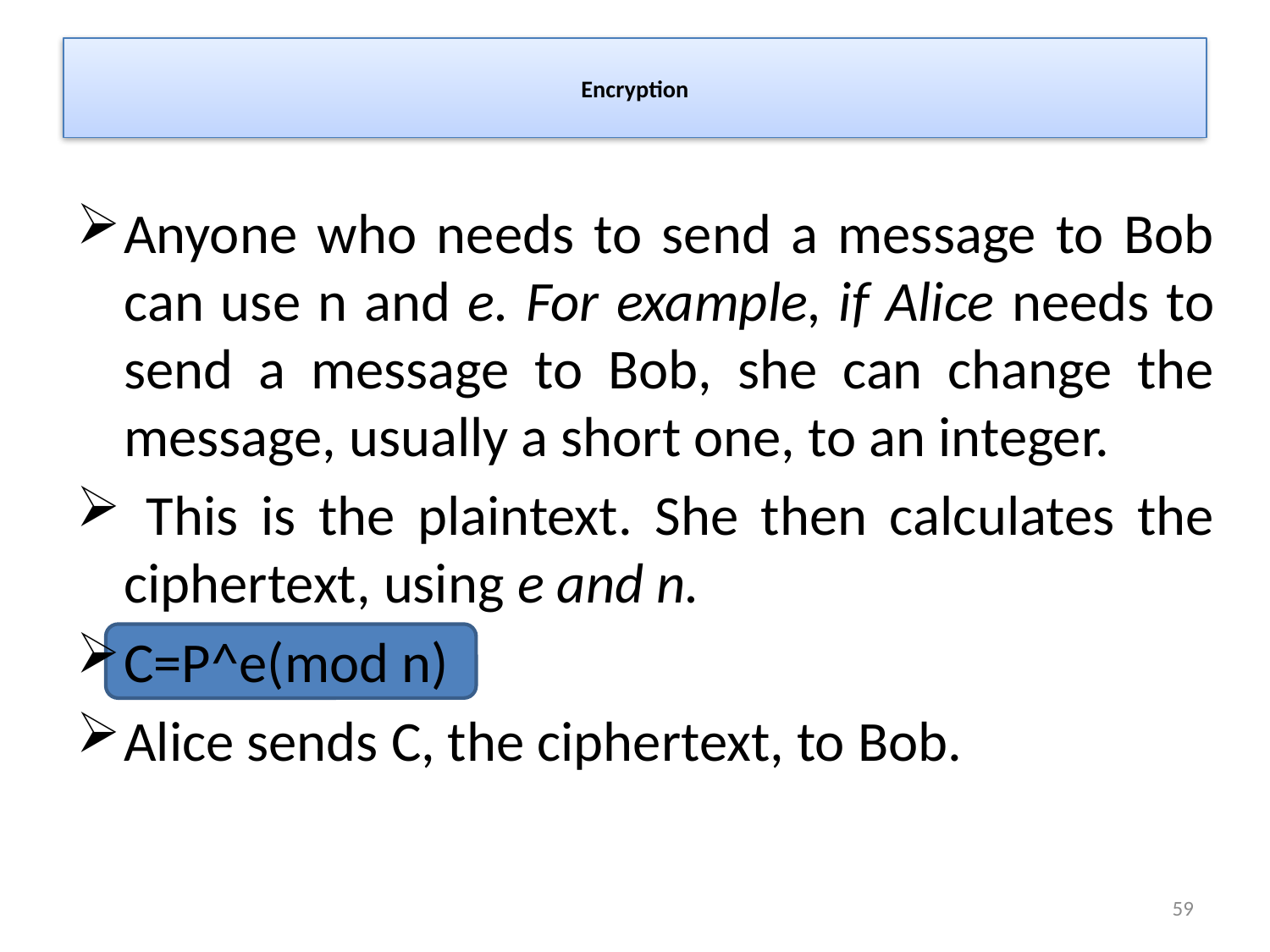

# Encryption
Anyone who needs to send a message to Bob can use n and e. For example, if Alice needs to send a message to Bob, she can change the message, usually a short one, to an integer.
 This is the plaintext. She then calculates the ciphertext, using e and n.
C=P^e(mod n)
Alice sends C, the ciphertext, to Bob.

59